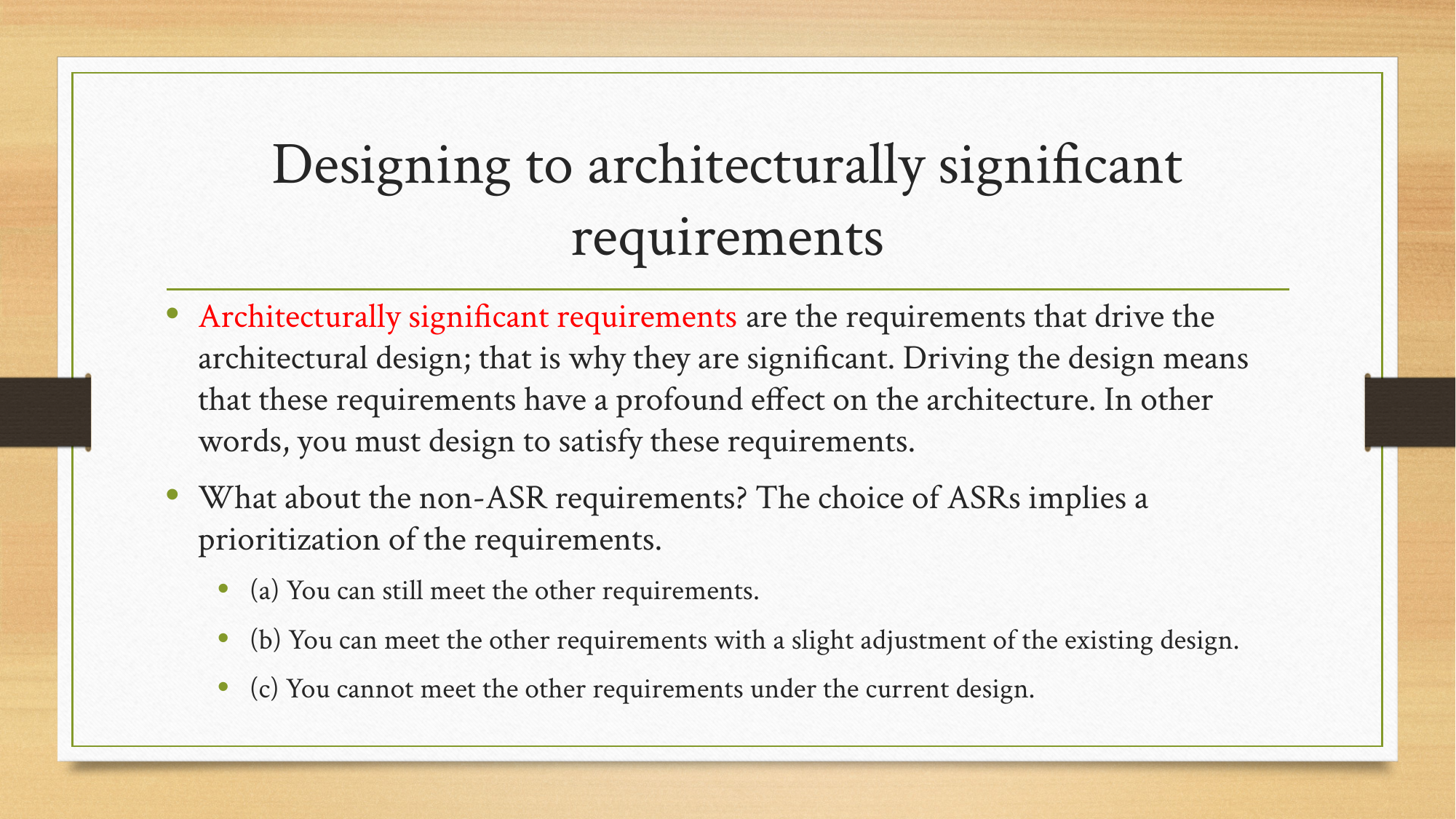

# Designing to architecturally significant requirements
Architecturally significant requirements are the requirements that drive the architectural design; that is why they are significant. Driving the design means that these requirements have a profound effect on the architecture. In other words, you must design to satisfy these requirements.
What about the non-ASR requirements? The choice of ASRs implies a prioritization of the requirements.
(a) You can still meet the other requirements.
(b) You can meet the other requirements with a slight adjustment of the existing design.
(c) You cannot meet the other requirements under the current design.